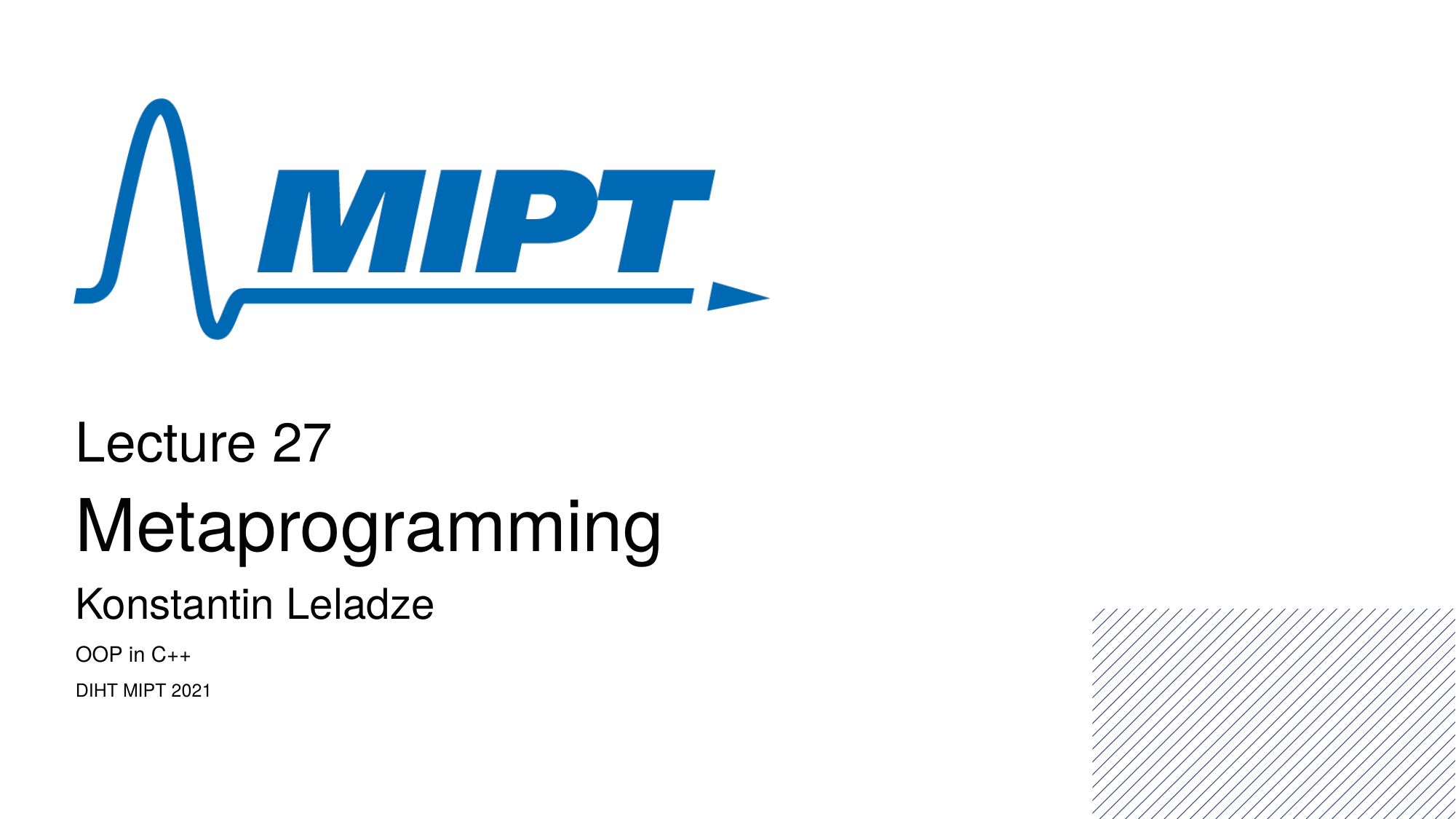

Lecture 27
Metaprogramming
Konstantin Leladze
OOP in C++
DIHT MIPT 2021